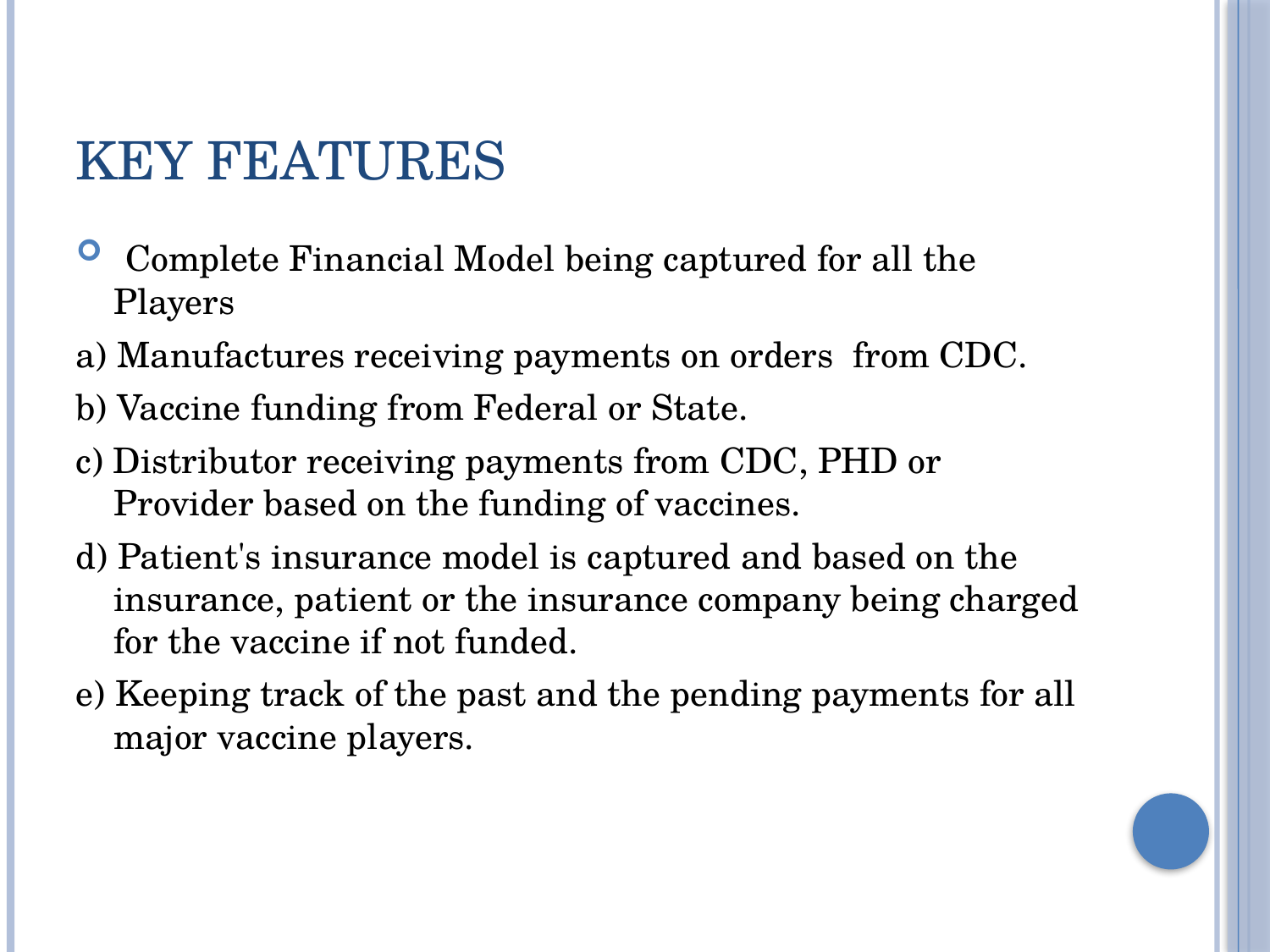

# KEY FEATURES
 Complete Financial Model being captured for all the Players
a) Manufactures receiving payments on orders  from CDC.
b) Vaccine funding from Federal or State.
c) Distributor receiving payments from CDC, PHD or Provider based on the funding of vaccines.
d) Patient's insurance model is captured and based on the insurance, patient or the insurance company being charged for the vaccine if not funded.
e) Keeping track of the past and the pending payments for all major vaccine players.